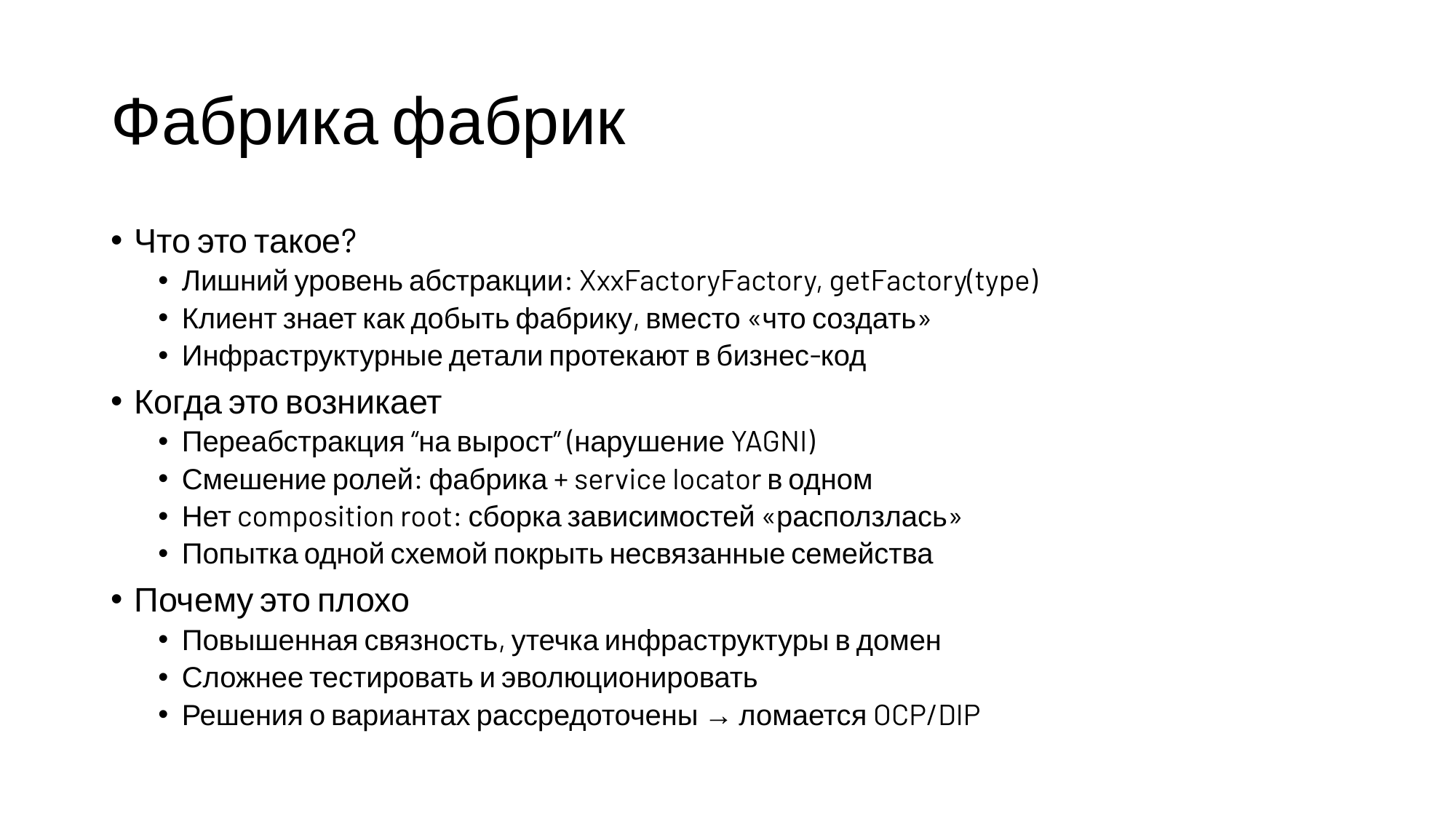

# Фабрика фабрик
Что это такое?
Лишний уровень абстракции: XxxFactoryFactory, getFactory(type)
Клиент знает как добыть фабрику, вместо «что создать»
Инфраструктурные детали протекают в бизнес-код
Когда это возникает
Переабстракция “на вырост” (нарушение YAGNI)
Смешение ролей: фабрика + service locator в одном
Нет composition root: сборка зависимостей «расползлась»
Попытка одной схемой покрыть несвязанные семейства
Почему это плохо
Повышенная связность, утечка инфраструктуры в домен
Сложнее тестировать и эволюционировать
Решения о вариантах рассредоточены → ломается OCP/DIP